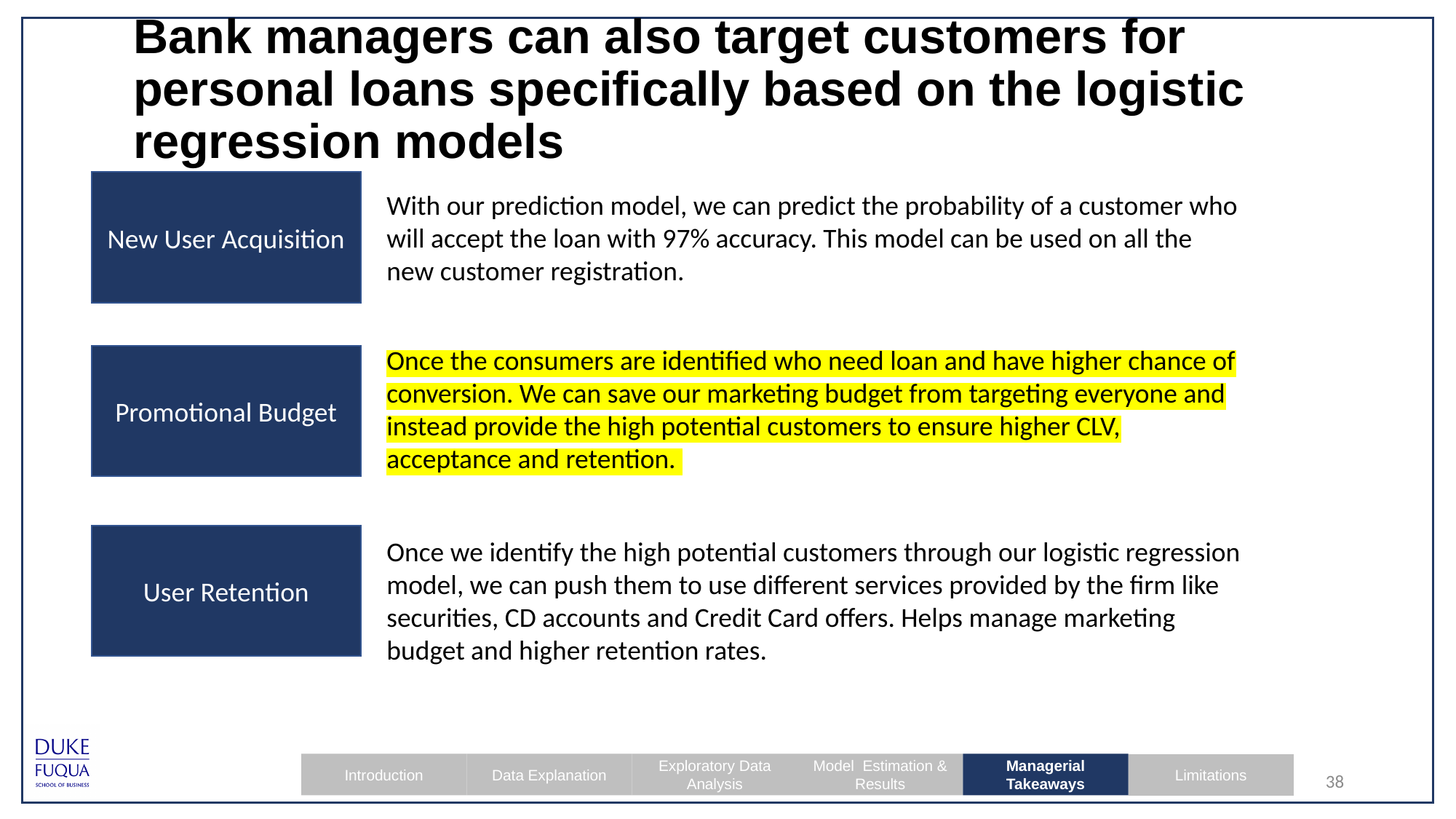

# Bank managers can also target customers for personal loans specifically based on the logistic regression models
New User Acquisition
With our prediction model, we can predict the probability of a customer who will accept the loan with 97% accuracy. This model can be used on all the new customer registration.
Once the consumers are identified who need loan and have higher chance of conversion. We can save our marketing budget from targeting everyone and instead provide the high potential customers to ensure higher CLV, acceptance and retention.
Promotional Budget

User Retention
Once we identify the high potential customers through our logistic regression model, we can push them to use different services provided by the firm like securities, CD accounts and Credit Card offers. Helps manage marketing budget and higher retention rates.
38